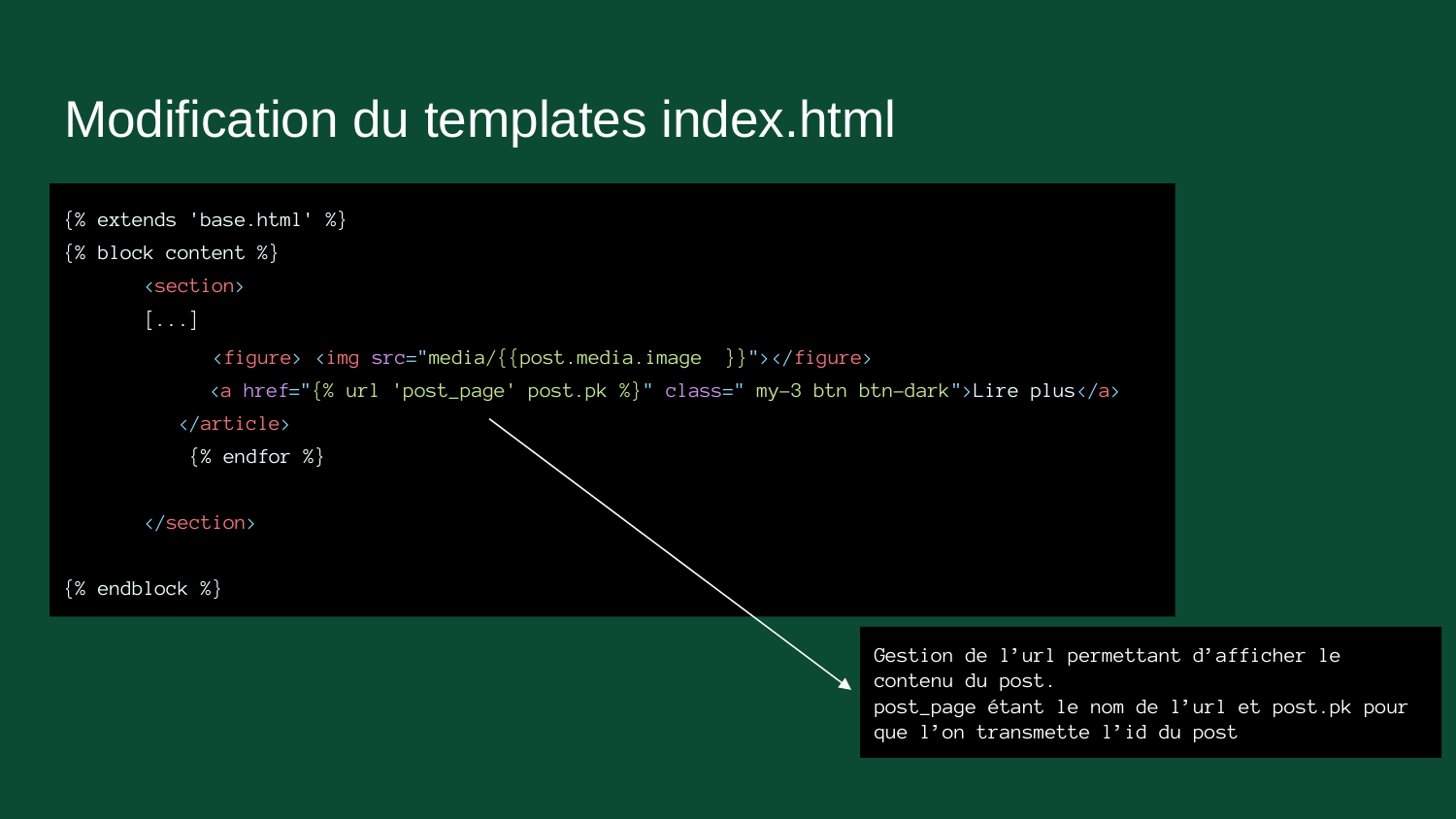

# Modification du templates index.html

{% extends 'base.html' %}
{% block content %}
       <section>
       [...]
             <figure> <img src="media/{{post.media.image  }}"></figure>
           	<a href="{% url 'post_page' post.pk %}" class=" my-3 btn btn-dark">Lire plus</a>
          </article>
           {% endfor %}

       </section>

{% endblock %}

Gestion de l’url permettant d’afficher le contenu du post.
post_page étant le nom de l’url et post.pk pour que l’on transmette l’id du post